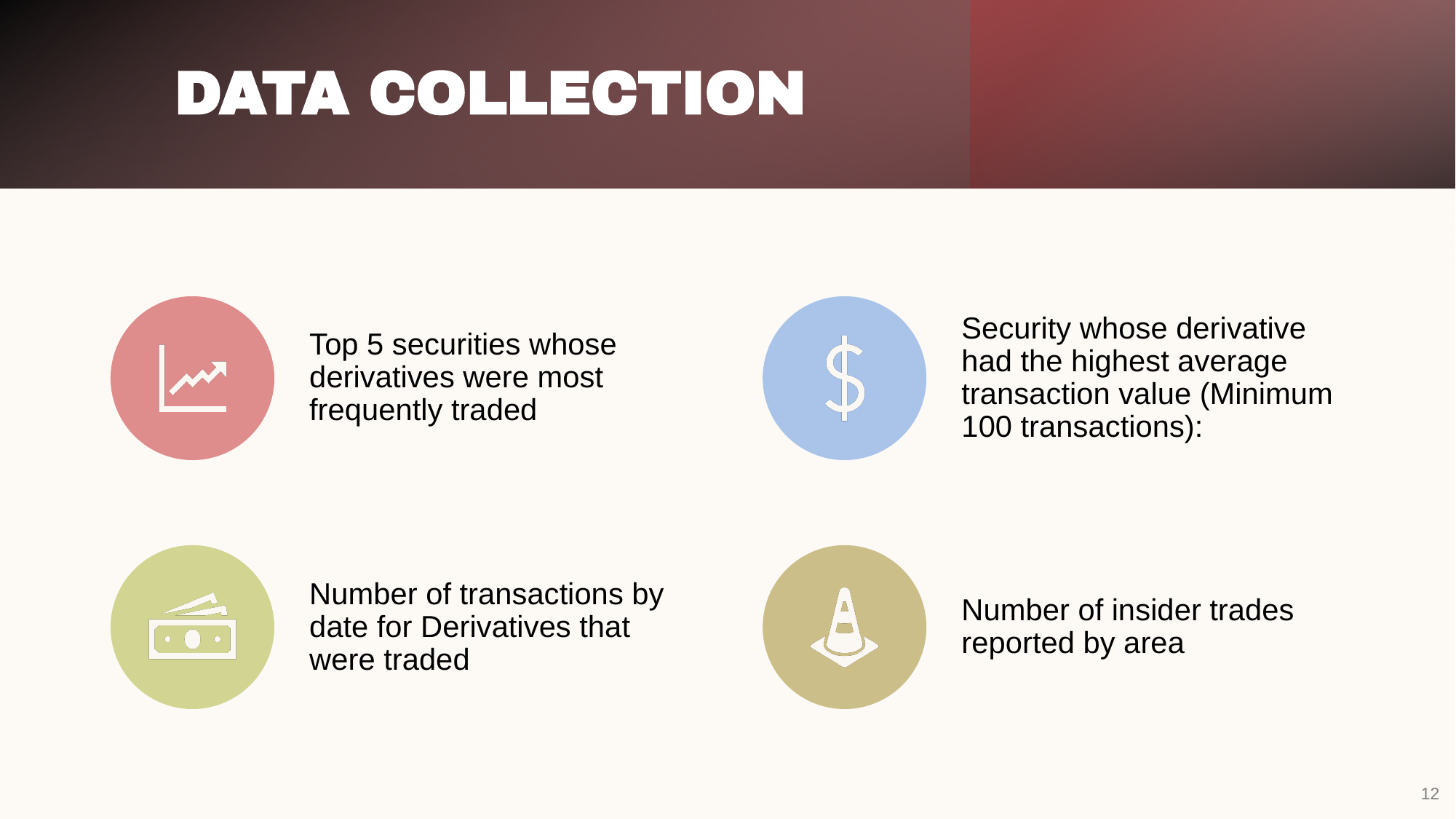

# Data collection
Top 5 securities whose derivatives were most frequently traded
Security whose derivative had the highest average transaction value (Minimum 100 transactions):
Number of transactions by date for Derivatives that were traded
Number of insider trades reported by area
12